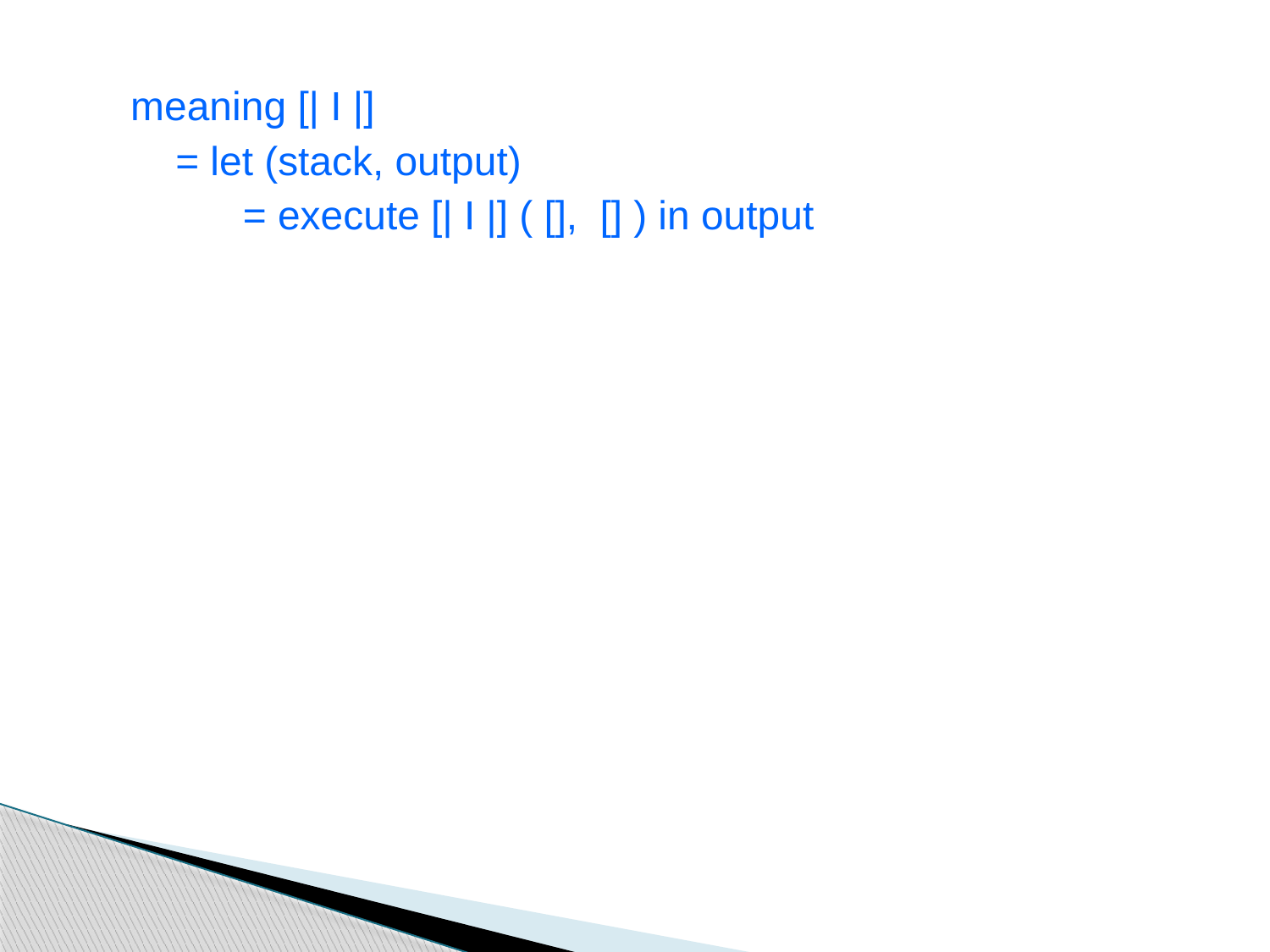

meaning [| I |]
    = let (stack, output)
          = execute [| I |] ( [],  [] ) in output